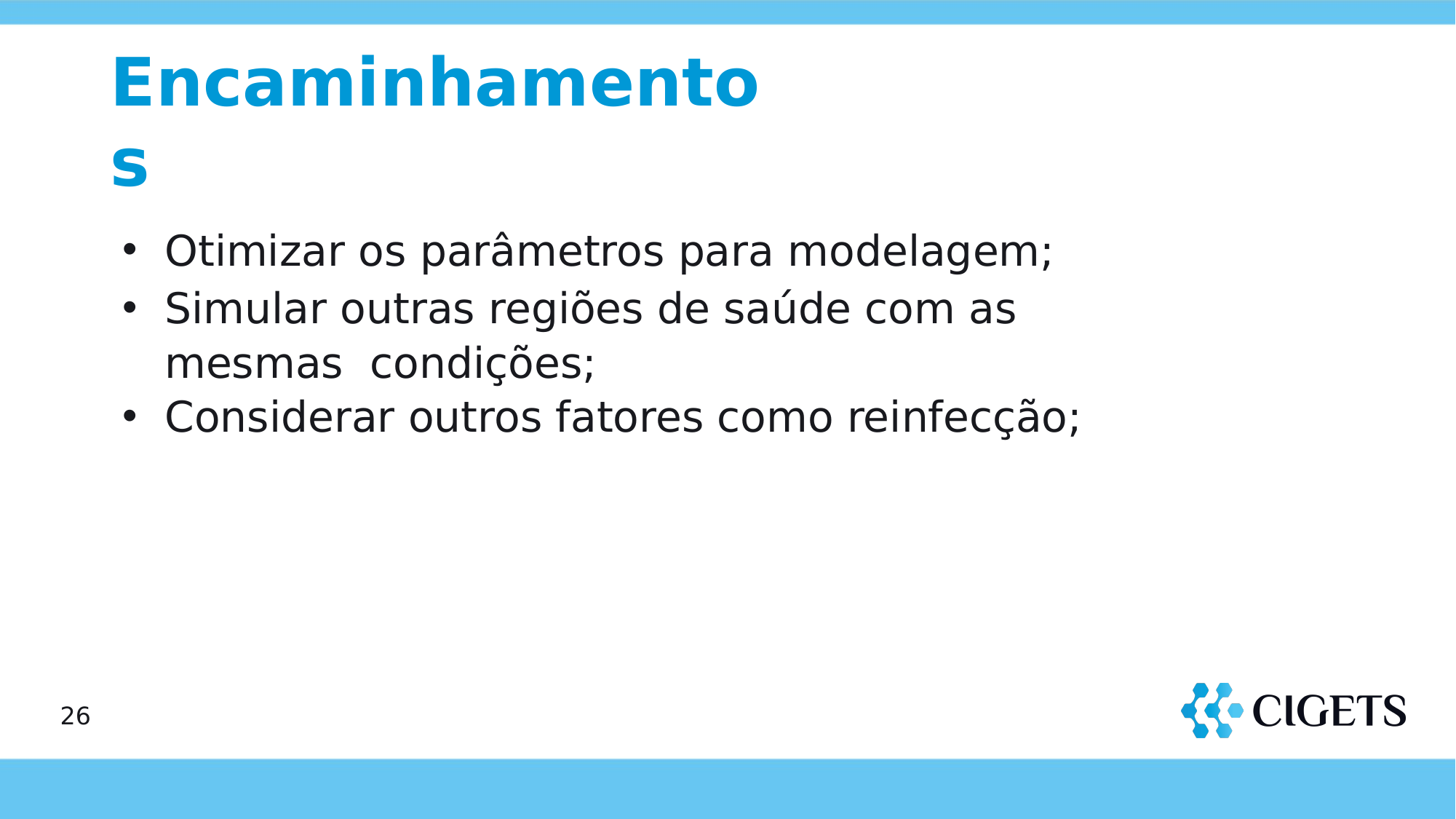

# Encaminhamentos
Otimizar os parâmetros para modelagem;
Simular outras regiões de saúde com as mesmas  condições;
Considerar outros fatores como reinfecção;
26